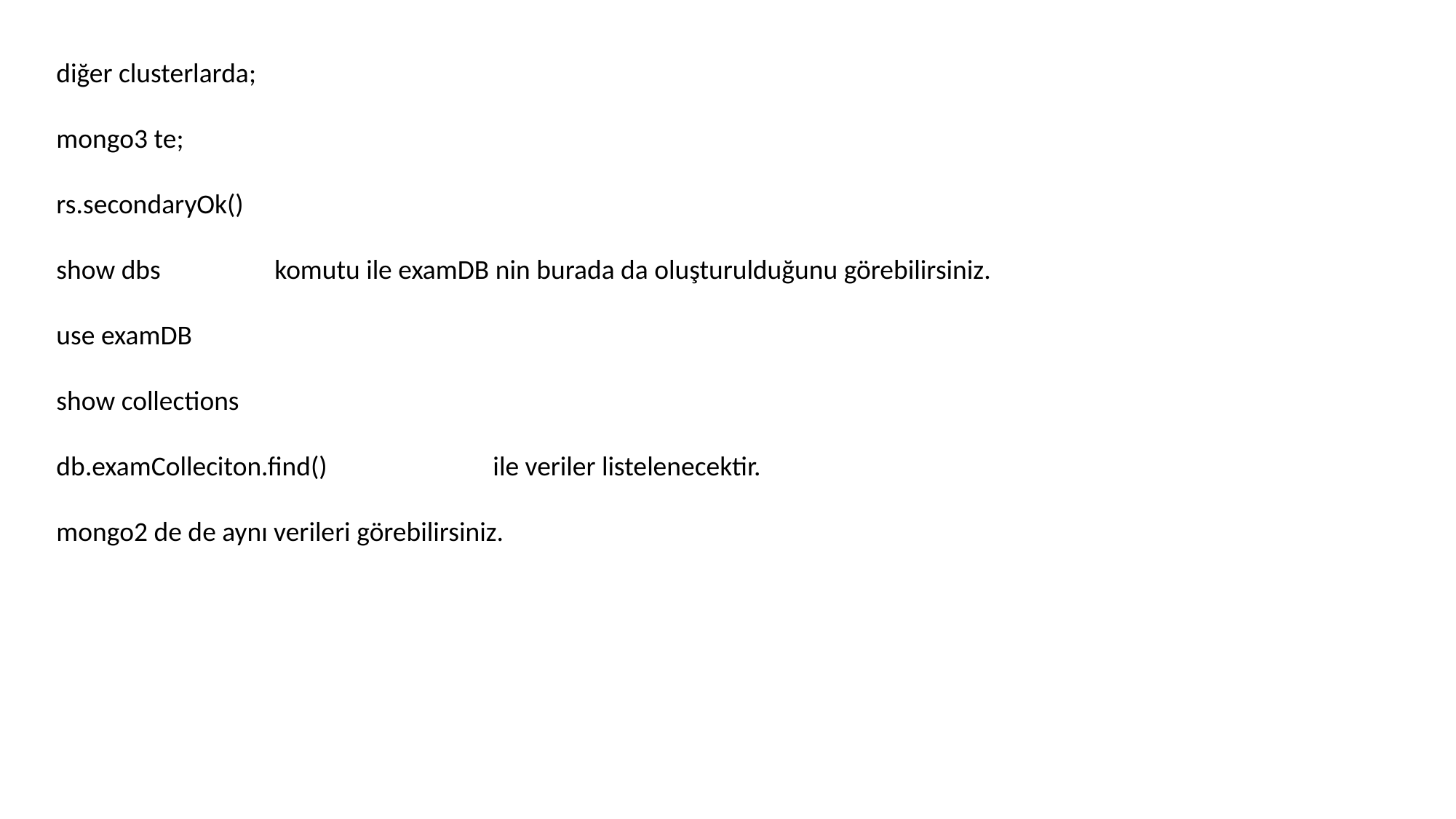

diğer clusterlarda;

mongo3 te;

rs.secondaryOk()

show dbs 	komutu ile examDB nin burada da oluşturulduğunu görebilirsiniz.

use examDB

show collections

db.examColleciton.find()		ile veriler listelenecektir.

mongo2 de de aynı verileri görebilirsiniz.